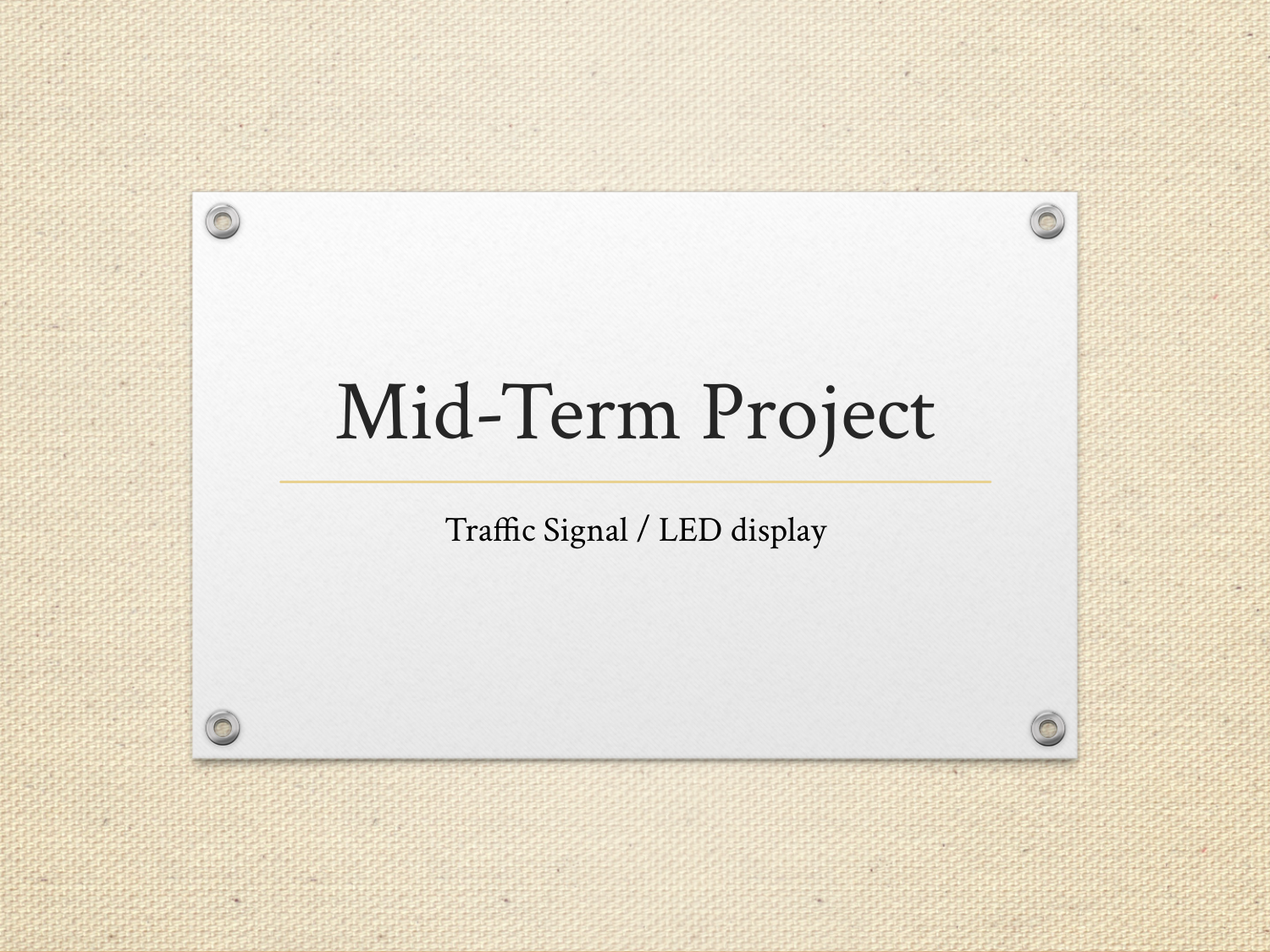

# Mid-Term Project
Traffic Signal / LED display